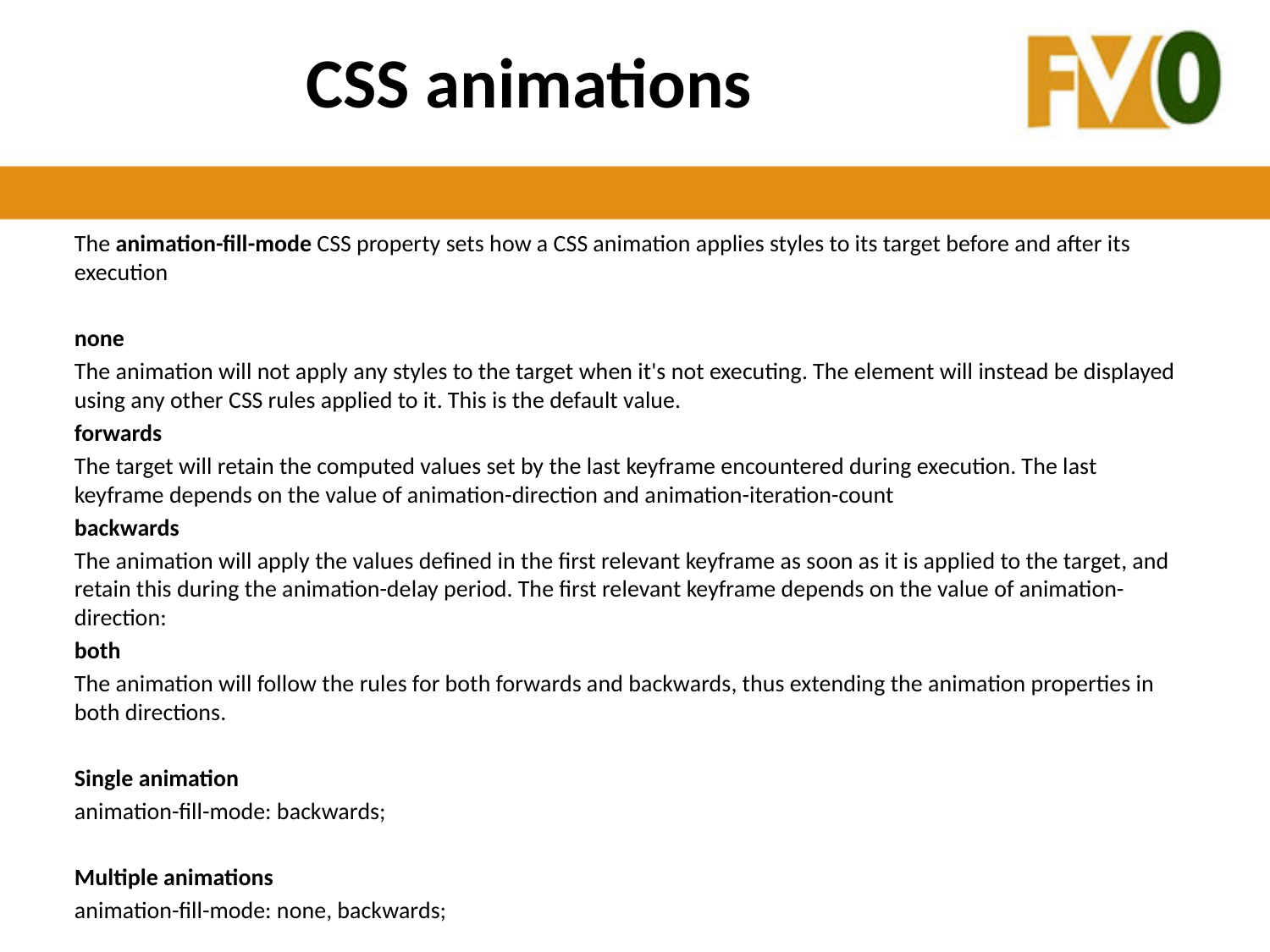

# CSS animations
The animation-fill-mode CSS property sets how a CSS animation applies styles to its target before and after its execution

none
The animation will not apply any styles to the target when it's not executing. The element will instead be displayed using any other CSS rules applied to it. This is the default value.
forwards
The target will retain the computed values set by the last keyframe encountered during execution. The last keyframe depends on the value of animation-direction and animation-iteration-count
backwards
The animation will apply the values defined in the first relevant keyframe as soon as it is applied to the target, and retain this during the animation-delay period. The first relevant keyframe depends on the value of animation-direction:
both
The animation will follow the rules for both forwards and backwards, thus extending the animation properties in both directions.

Single animation
animation-fill-mode: backwards;

Multiple animations
animation-fill-mode: none, backwards;